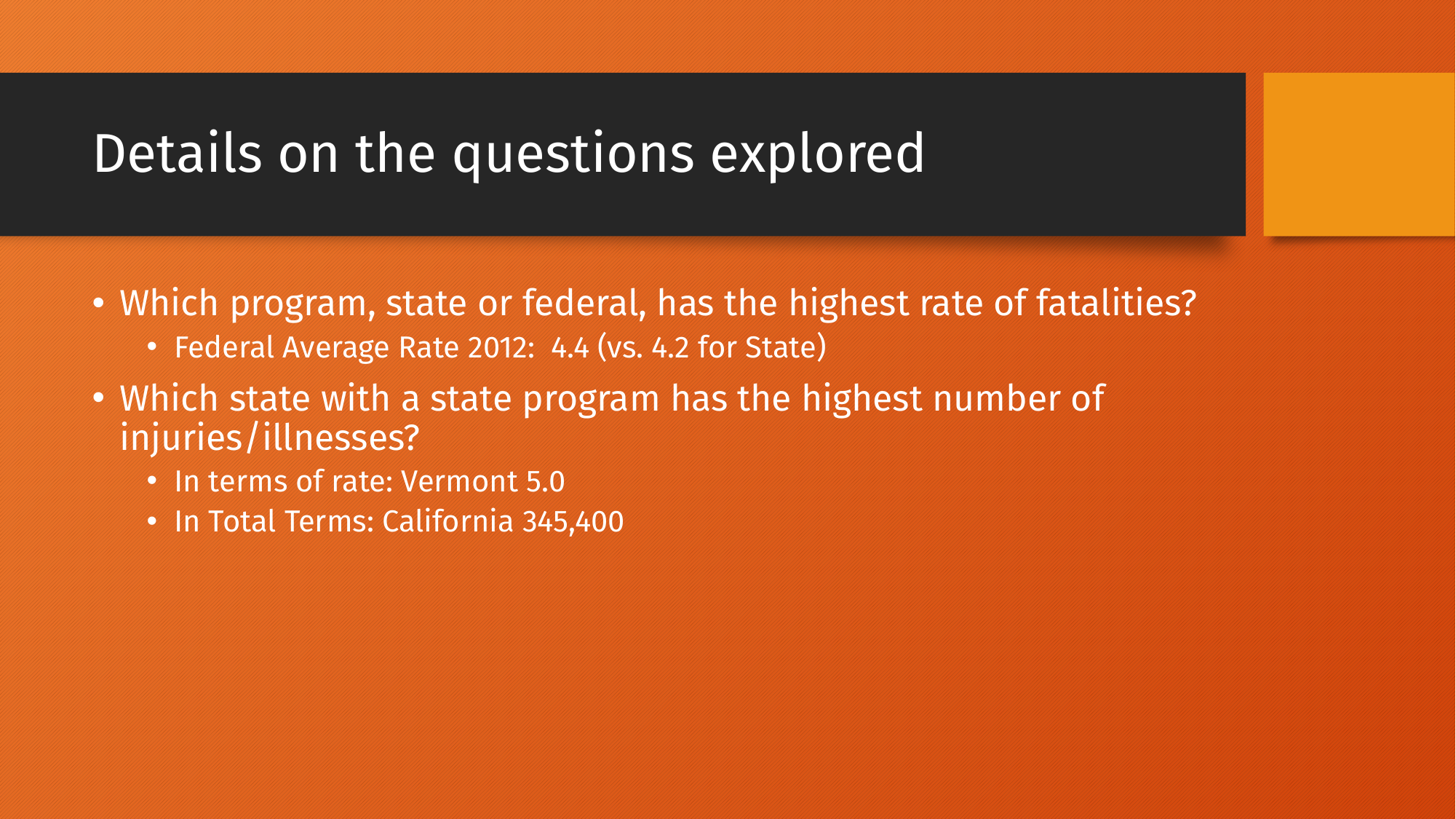

# Details on the questions explored
Which program, state or federal, has the highest rate of fatalities?
Federal Average Rate 2012:  4.4 (vs. 4.2 for State)
Which state with a state program has the highest number of injuries/illnesses?
In terms of rate: Vermont 5.0
In Total Terms: California 345,400